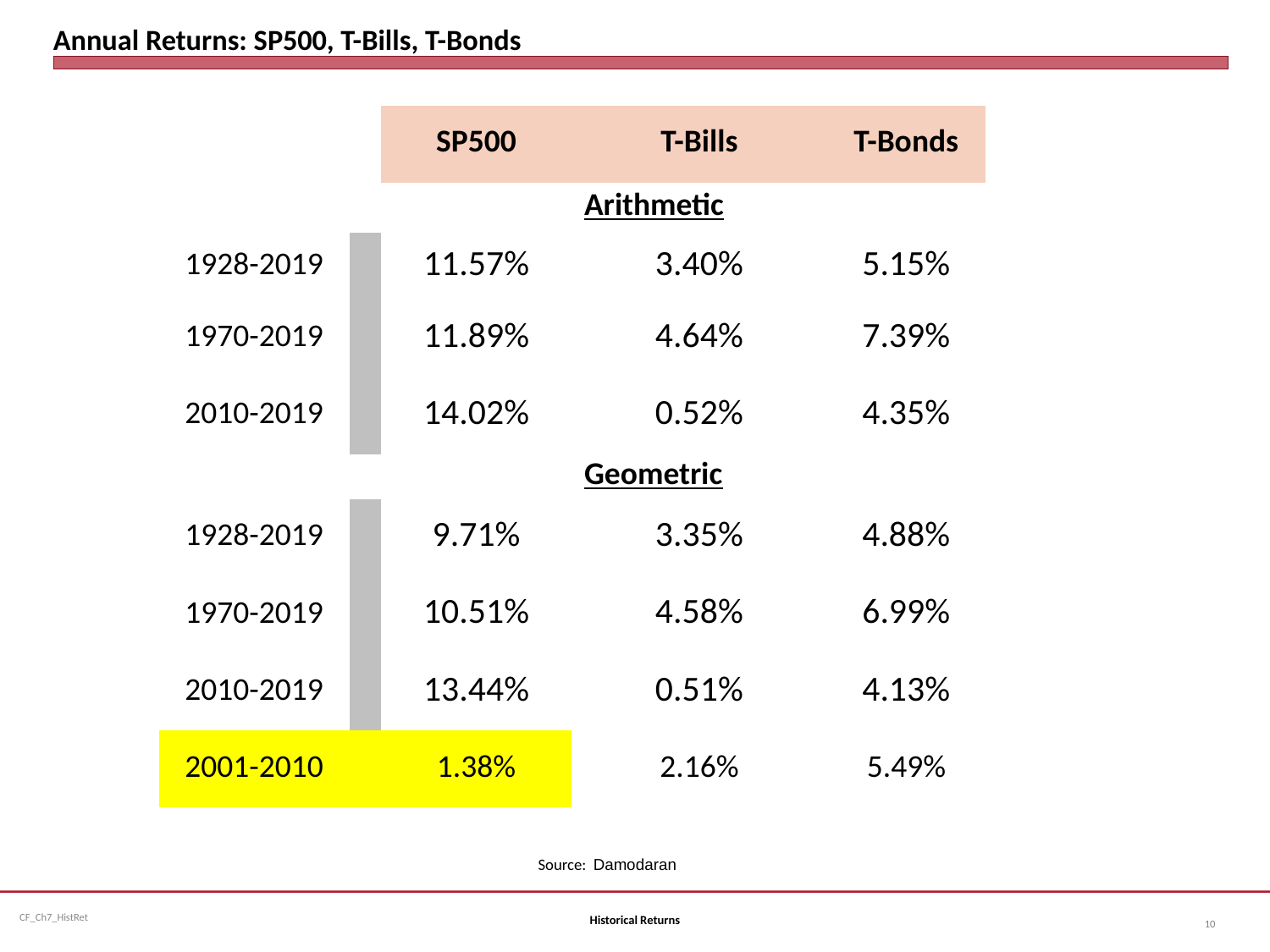

# Annual Returns: SP500, T-Bills, T-Bonds
|  |  | SP500 | T-Bills | T-Bonds |  |
| --- | --- | --- | --- | --- | --- |
|  |  |  | Arithmetic |  |  |
| 1928-2019 |  | 11.57% | 3.40% | 5.15% |  |
| 1970-2019 |  | 11.89% | 4.64% | 7.39% |  |
| 2010-2019 |  | 14.02% | 0.52% | 4.35% |  |
|  |  |  | Geometric |  |  |
| 1928-2019 |  | 9.71% | 3.35% | 4.88% |  |
| 1970-2019 |  | 10.51% | 4.58% | 6.99% |  |
| 2010-2019 |  | 13.44% | 0.51% | 4.13% |  |
| 2001-2010 |  | 1.38% | 2.16% | 5.49% |  |
Source:  Damodaran
Historical Returns
10